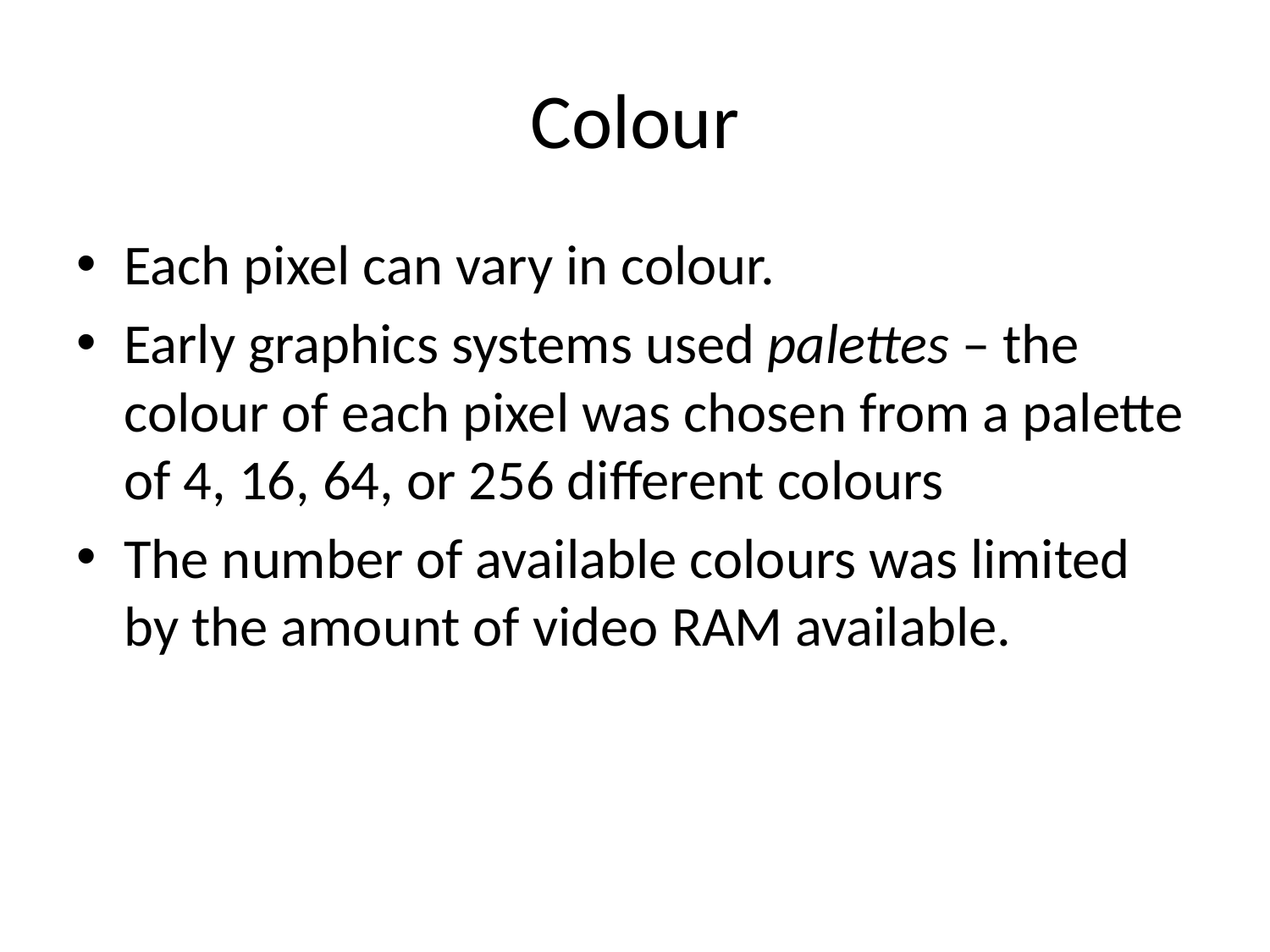

# Colour
Each pixel can vary in colour.
Early graphics systems used palettes – the colour of each pixel was chosen from a palette of 4, 16, 64, or 256 different colours
The number of available colours was limited by the amount of video RAM available.